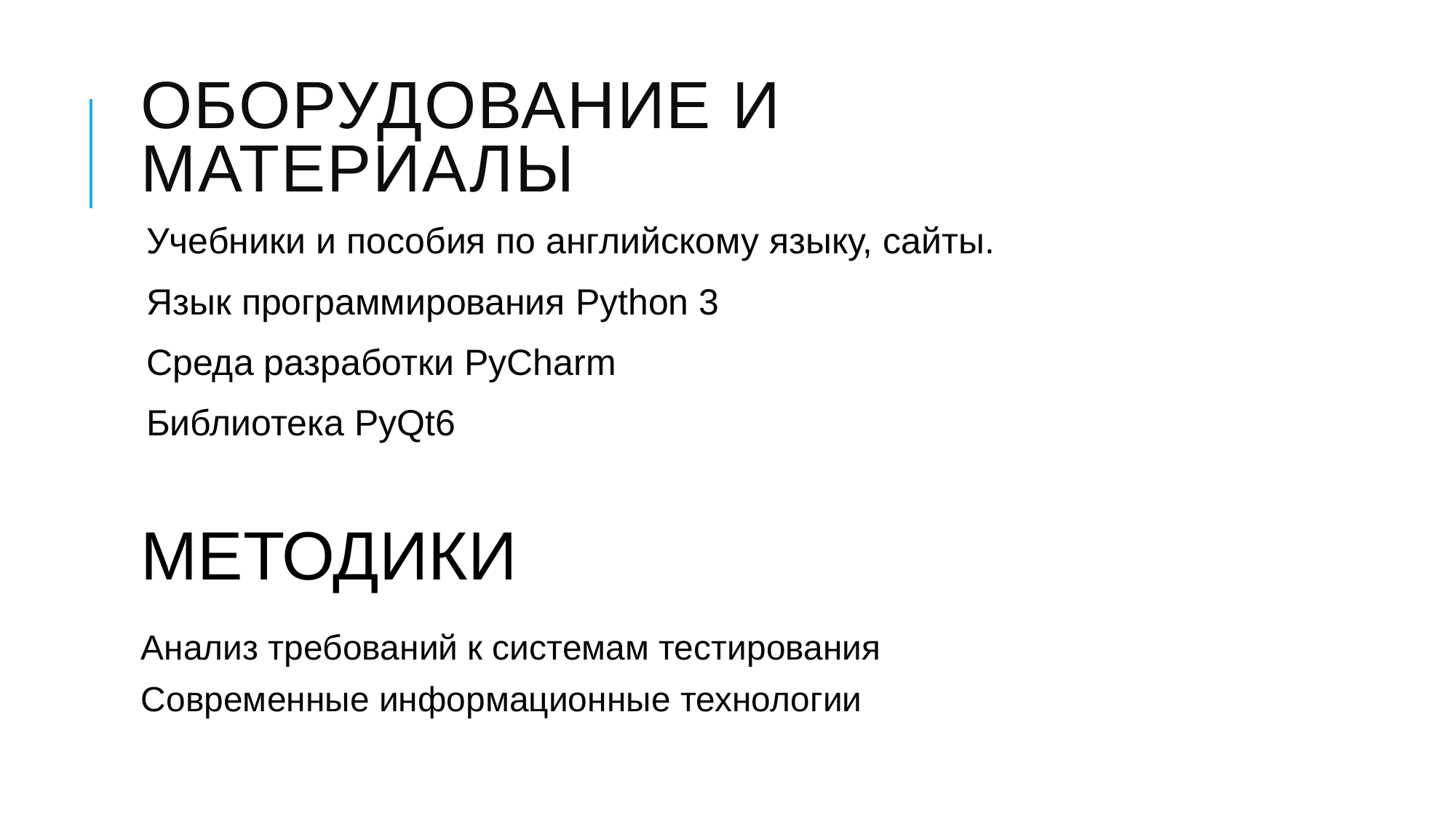

# Оборудование и материалы
Учебники и пособия по английскому языку, сайты.
Язык программирования Python 3
Среда разработки PyCharm
Библиотека PyQt6
МЕТОДИКИ
Анализ требований к системам тестирования
Современные информационные технологии